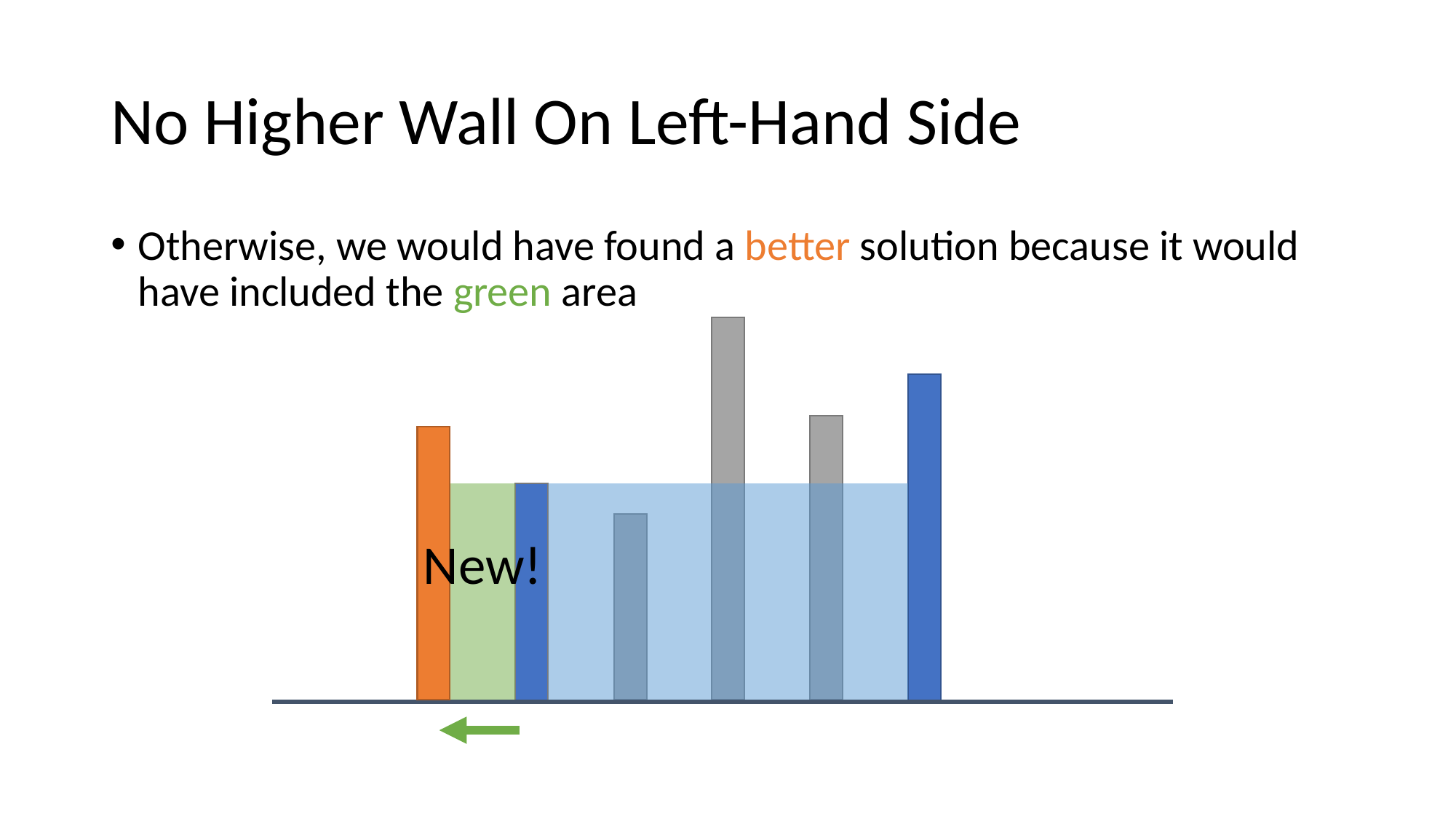

# No Higher Wall On Left-Hand Side
Otherwise, we would have found a better solution because it would have included the green area

New!